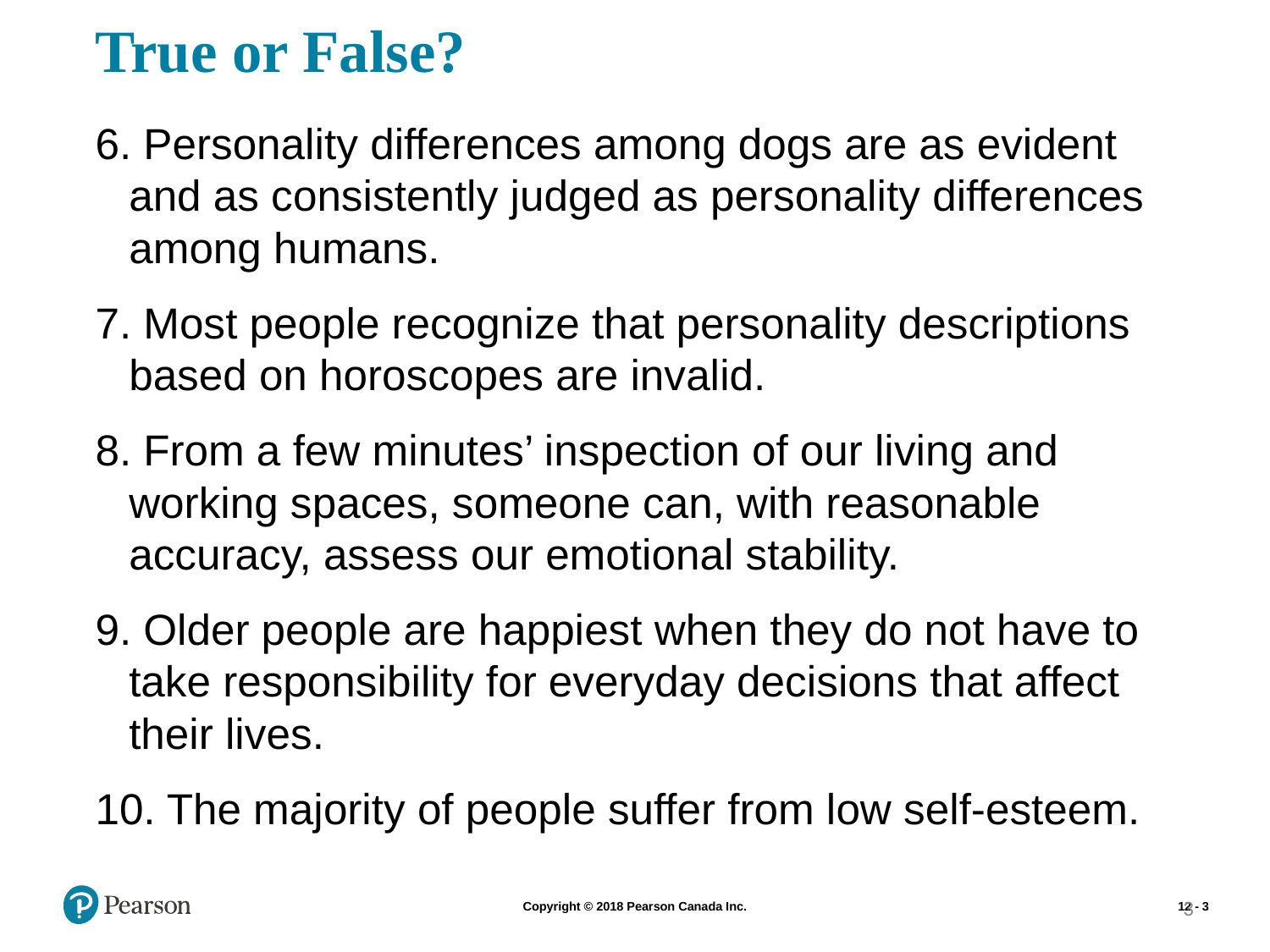

# True or False?
6. Personality differences among dogs are as evident and as consistently judged as personality differences among humans.
7. Most people recognize that personality descriptions based on horoscopes are invalid.
8. From a few minutes’ inspection of our living and working spaces, someone can, with reasonable accuracy, assess our emotional stability.
9. Older people are happiest when they do not have to take responsibility for everyday decisions that affect their lives.
10. The majority of people suffer from low self-esteem.

3